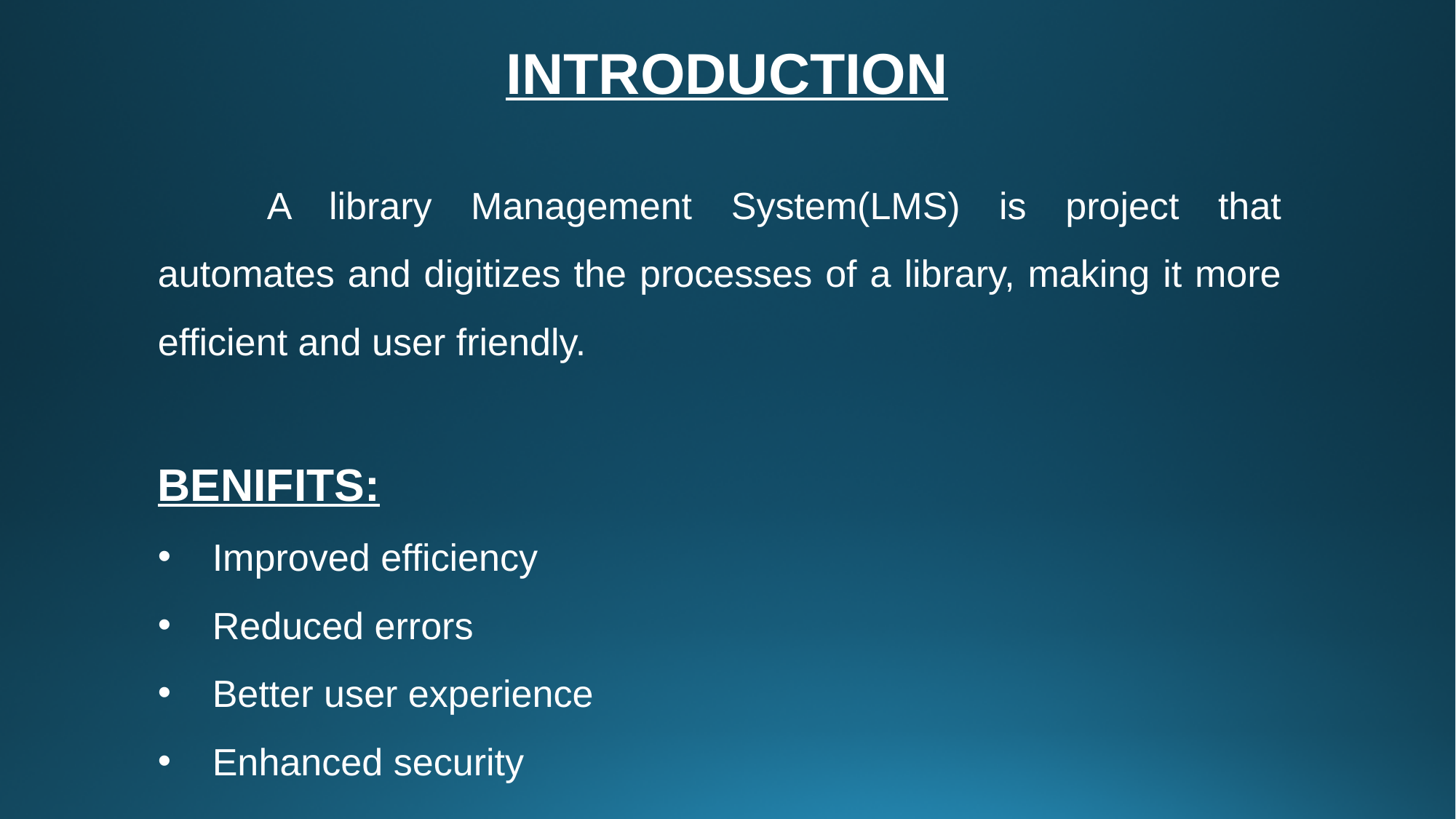

INTRODUCTION
	A library Management System(LMS) is project that automates and digitizes the processes of a library, making it more efficient and user friendly.

BENIFITS:
Improved efficiency
Reduced errors
Better user experience
Enhanced security